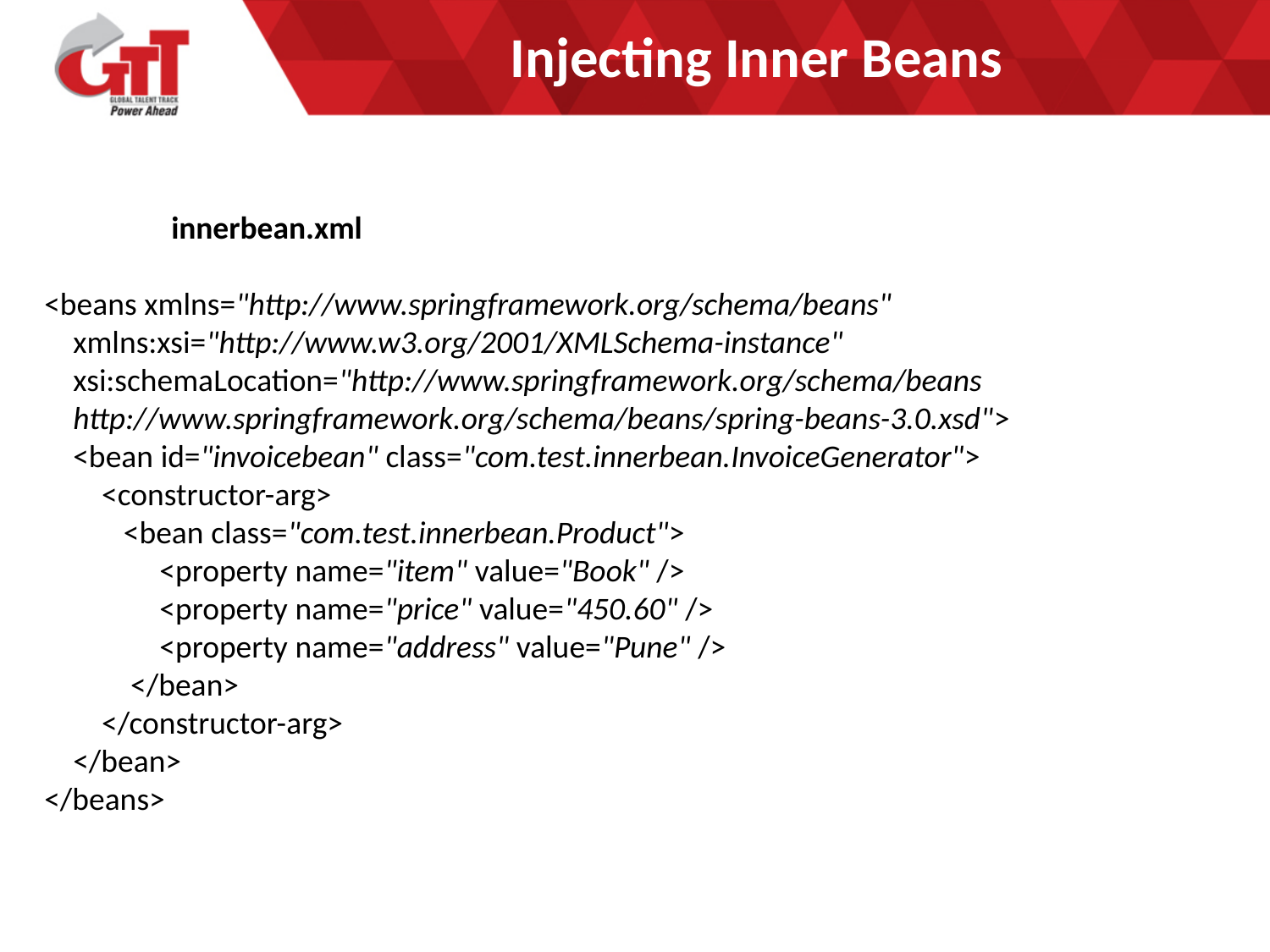

# Injecting Inner Beans
	innerbean.xml

<beans xmlns="http://www.springframework.org/schema/beans"
    xmlns:xsi="http://www.w3.org/2001/XMLSchema-instance"
    xsi:schemaLocation="http://www.springframework.org/schema/beans
    http://www.springframework.org/schema/beans/spring-beans-3.0.xsd">
    <bean id="invoicebean" class="com.test.innerbean.InvoiceGenerator">
        <constructor-arg>
           <bean class="com.test.innerbean.Product">
                <property name="item" value="Book" />
                <property name="price" value="450.60" />
                <property name="address" value="Pune" />
            </bean>
        </constructor-arg>
    </bean>
</beans>